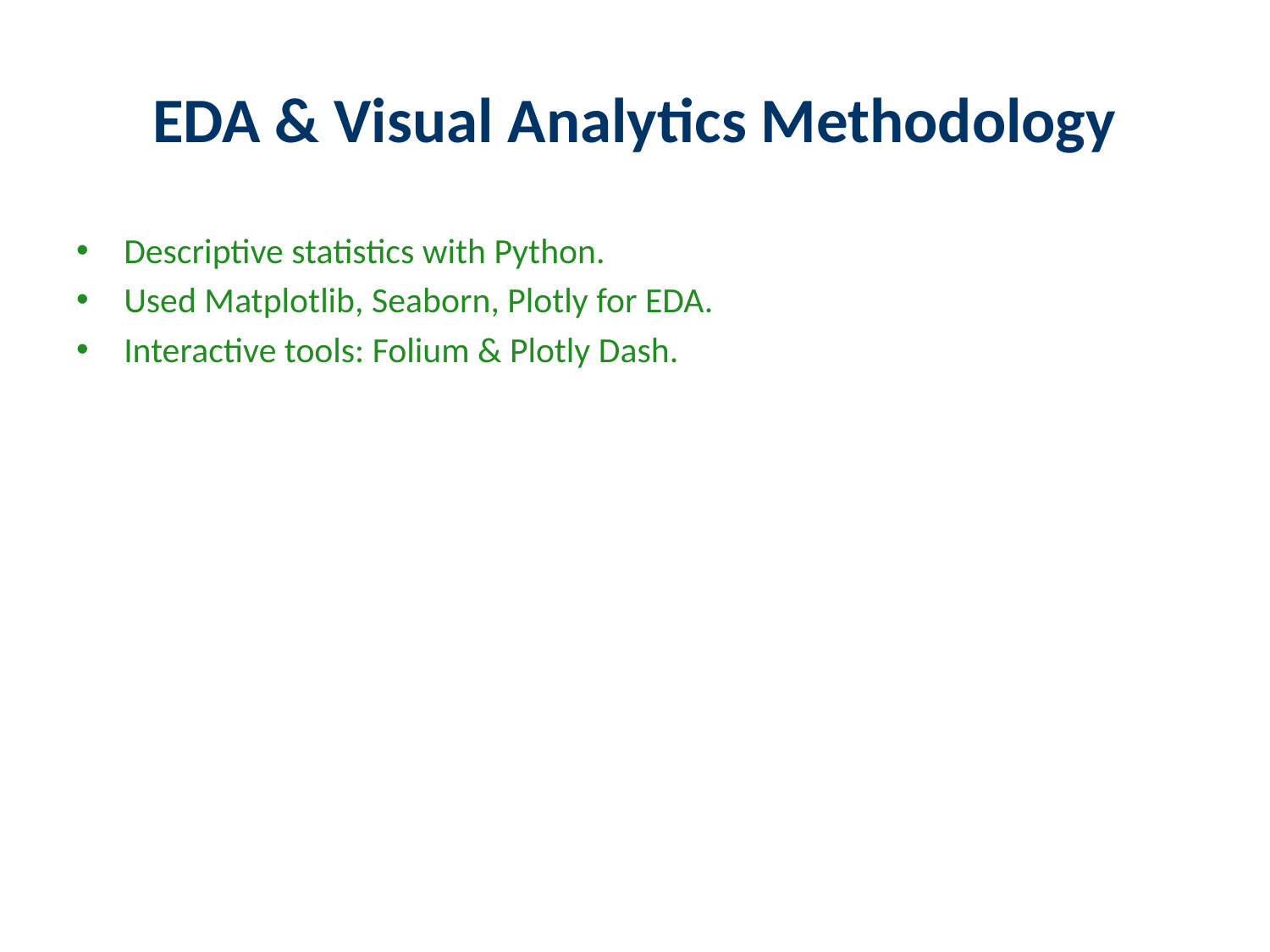

# EDA & Visual Analytics Methodology
Descriptive statistics with Python.
Used Matplotlib, Seaborn, Plotly for EDA.
Interactive tools: Folium & Plotly Dash.